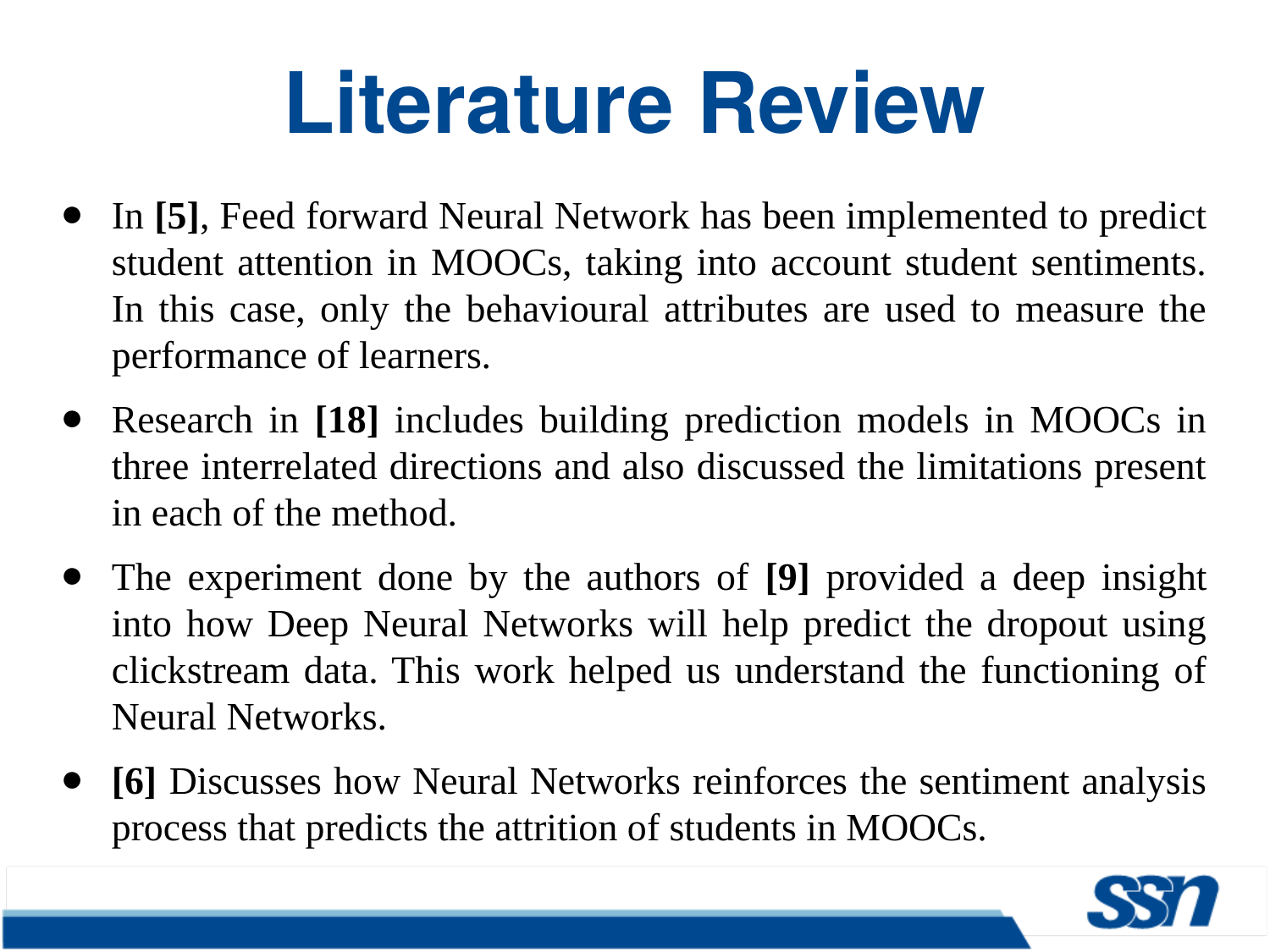

Literature Review
In [5], Feed forward Neural Network has been implemented to predict student attention in MOOCs, taking into account student sentiments. In this case, only the behavioural attributes are used to measure the performance of learners.
Research in [18] includes building prediction models in MOOCs in three interrelated directions and also discussed the limitations present in each of the method.
The experiment done by the authors of [9] provided a deep insight into how Deep Neural Networks will help predict the dropout using clickstream data. This work helped us understand the functioning of Neural Networks.
[6] Discusses how Neural Networks reinforces the sentiment analysis process that predicts the attrition of students in MOOCs.